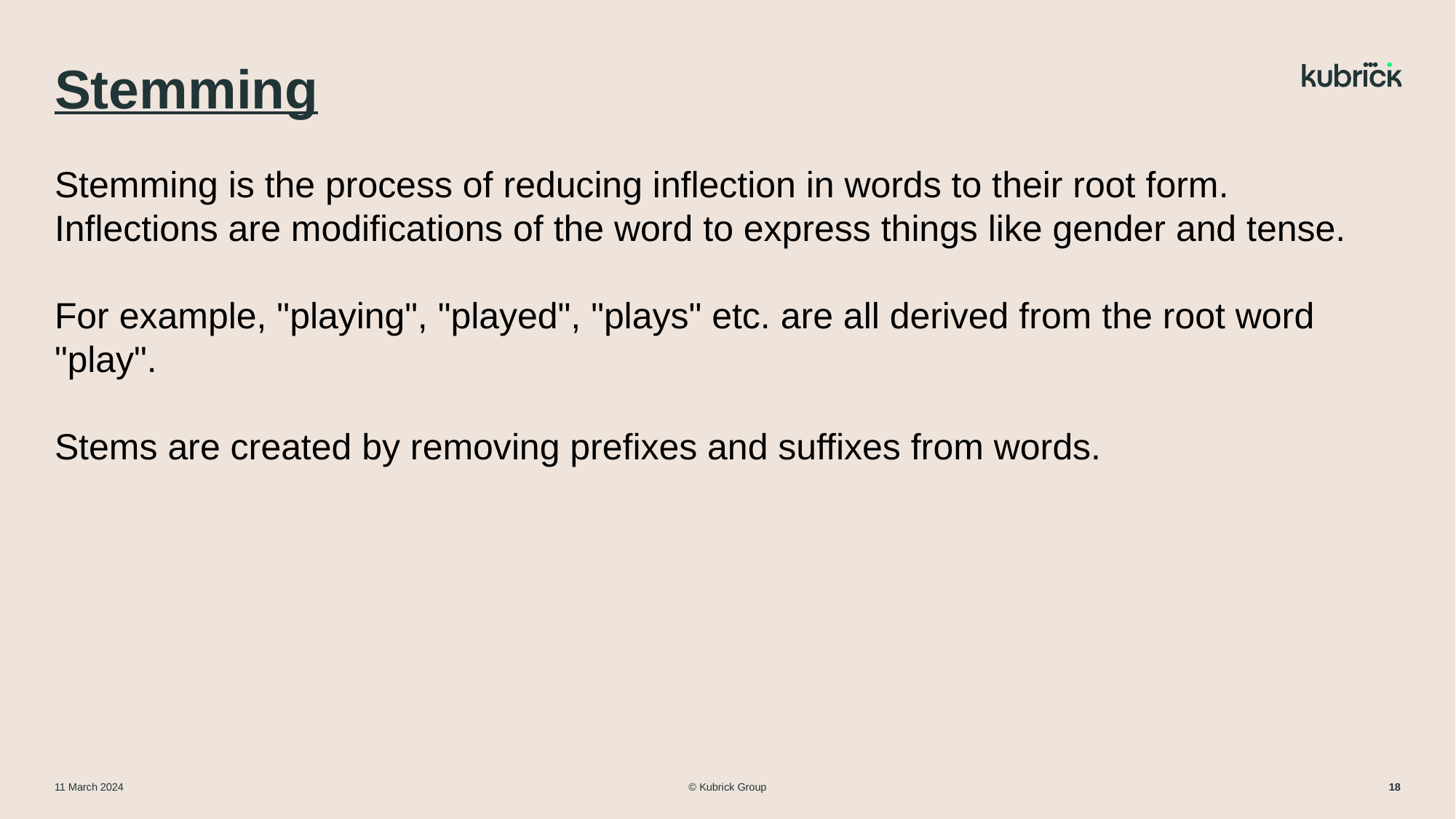

# Stemming
Stemming is the process of reducing inflection in words to their root form. Inflections are modifications of the word to express things like gender and tense.

For example, "playing", "played", "plays" etc. are all derived from the root word "play".

Stems are created by removing prefixes and suffixes from words.

© Kubrick Group
11 March 2024
18